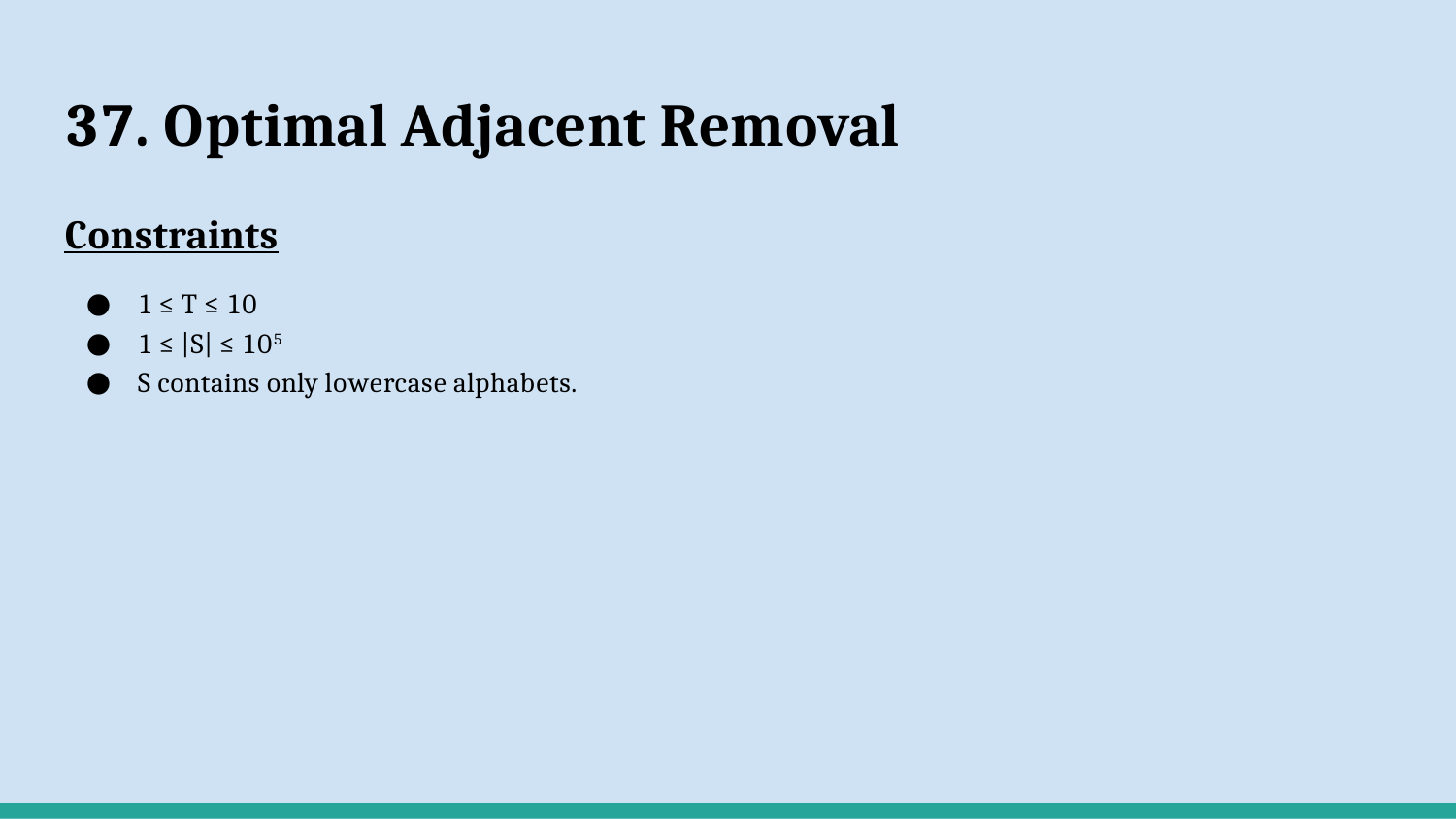

# 37. Optimal Adjacent Removal
Constraints
1 ≤ T ≤ 10
1 ≤ |S| ≤ 105
S contains only lowercase alphabets.